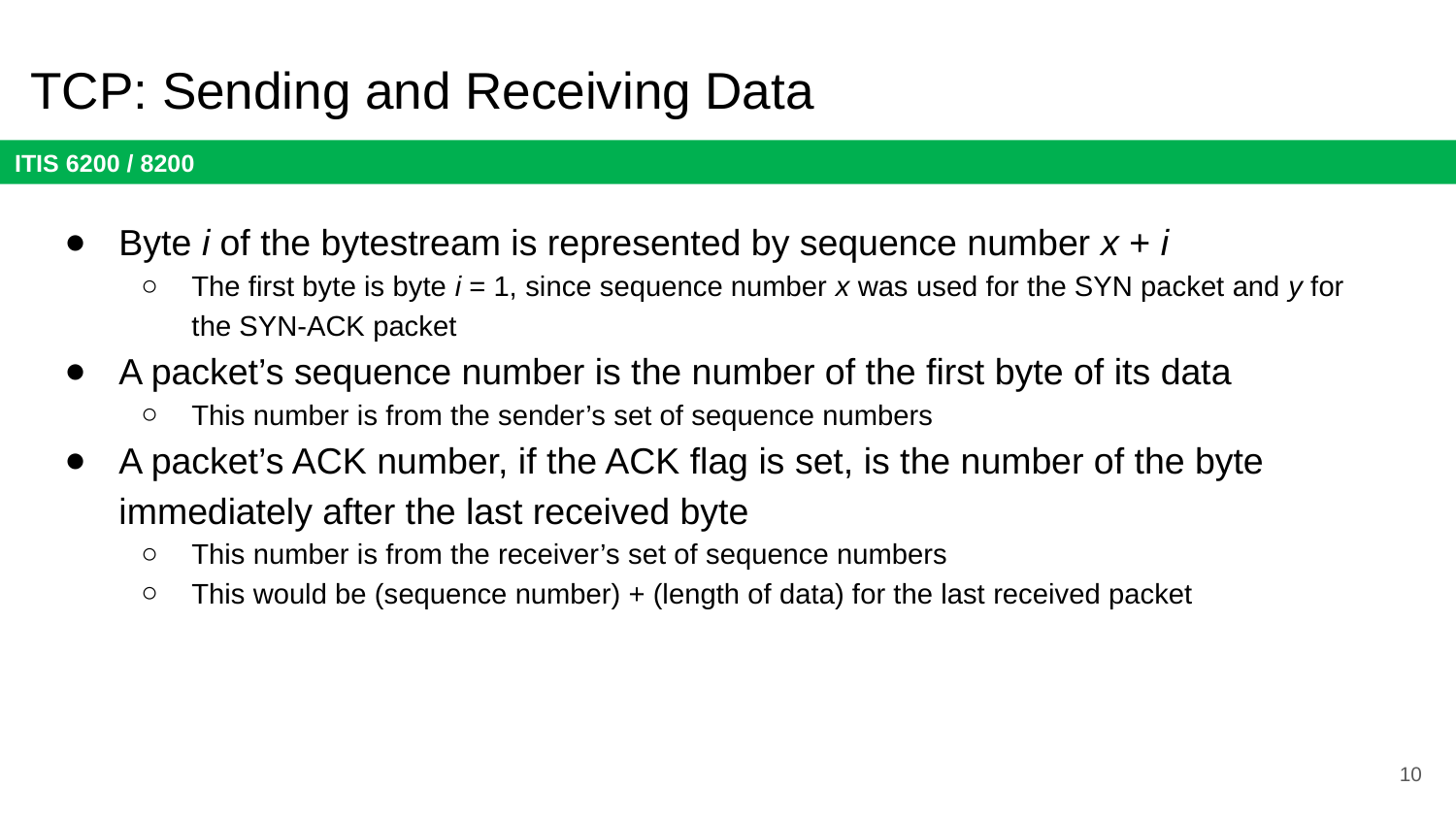

# TCP: Sending and Receiving Data
Byte i of the bytestream is represented by sequence number x + i
The first byte is byte i = 1, since sequence number x was used for the SYN packet and y for the SYN-ACK packet
A packet’s sequence number is the number of the first byte of its data
This number is from the sender’s set of sequence numbers
A packet’s ACK number, if the ACK flag is set, is the number of the byte immediately after the last received byte
This number is from the receiver’s set of sequence numbers
This would be (sequence number) + (length of data) for the last received packet
10